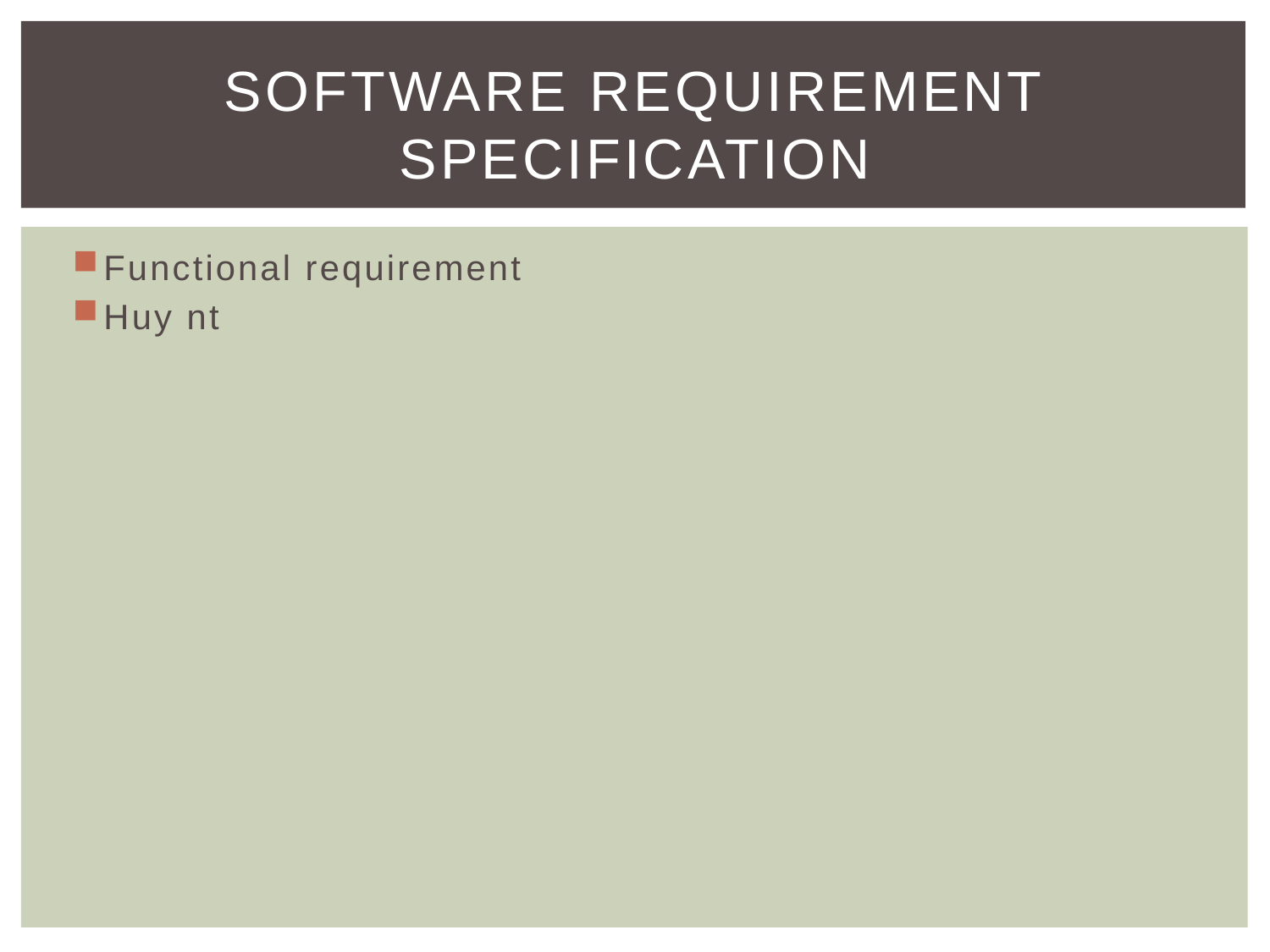

# Software requirement specification
Functional requirement
Huy nt